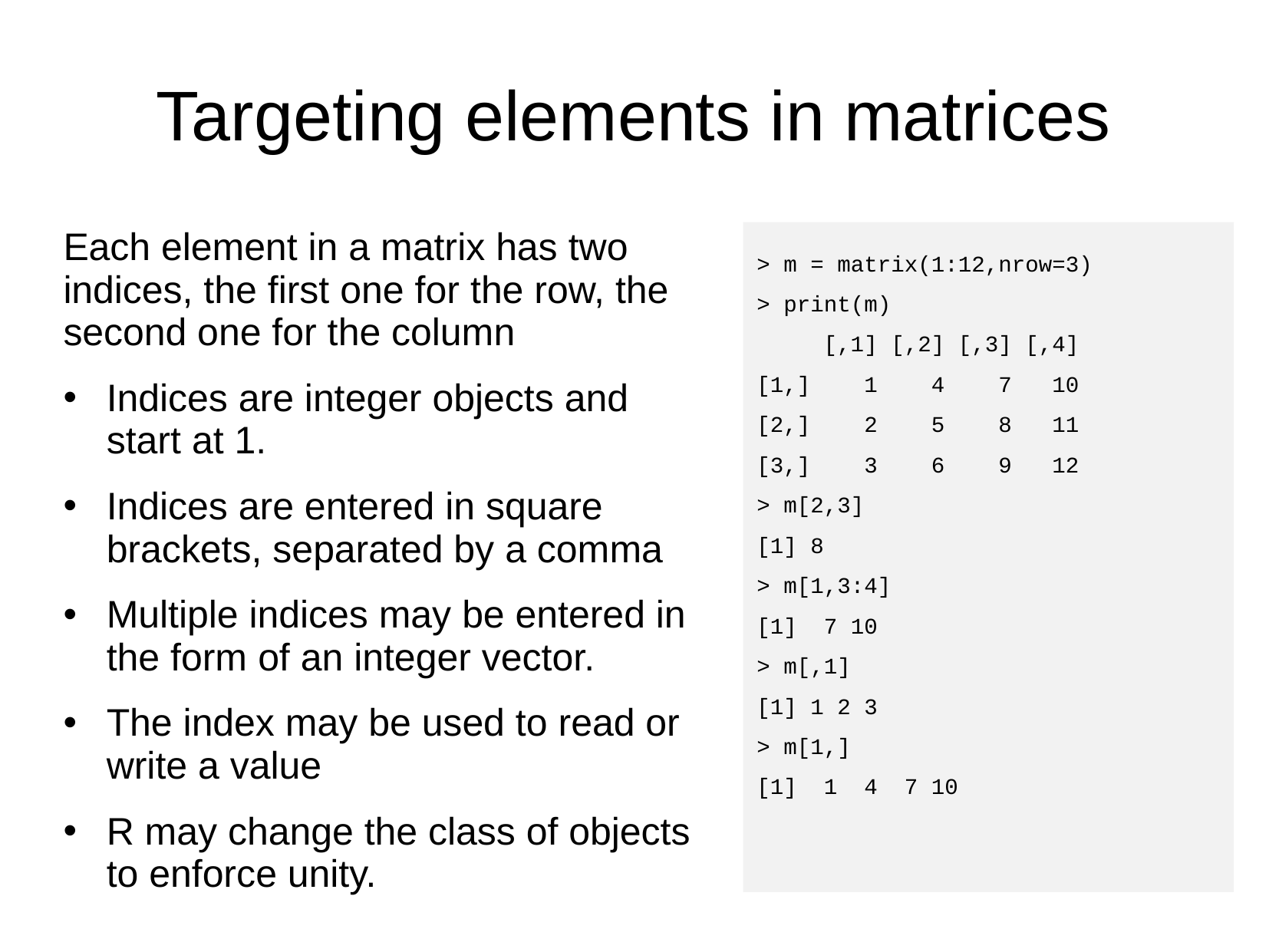

# Targeting elements in matrices
> m = matrix(1:12,nrow=3)
> print(m)
     [,1] [,2] [,3] [,4]
[1,]    1    4    7   10
[2,]    2    5    8   11
[3,]    3    6    9   12
> m[2,3]
[1] 8
> m[1,3:4]
[1]  7 10
> m[,1]
[1] 1 2 3
> m[1,]
[1]  1  4  7 10
Each element in a matrix has two indices, the first one for the row, the second one for the column
Indices are integer objects and start at 1.
Indices are entered in square brackets, separated by a comma
Multiple indices may be entered in the form of an integer vector.
The index may be used to read or write a value
R may change the class of objects to enforce unity.